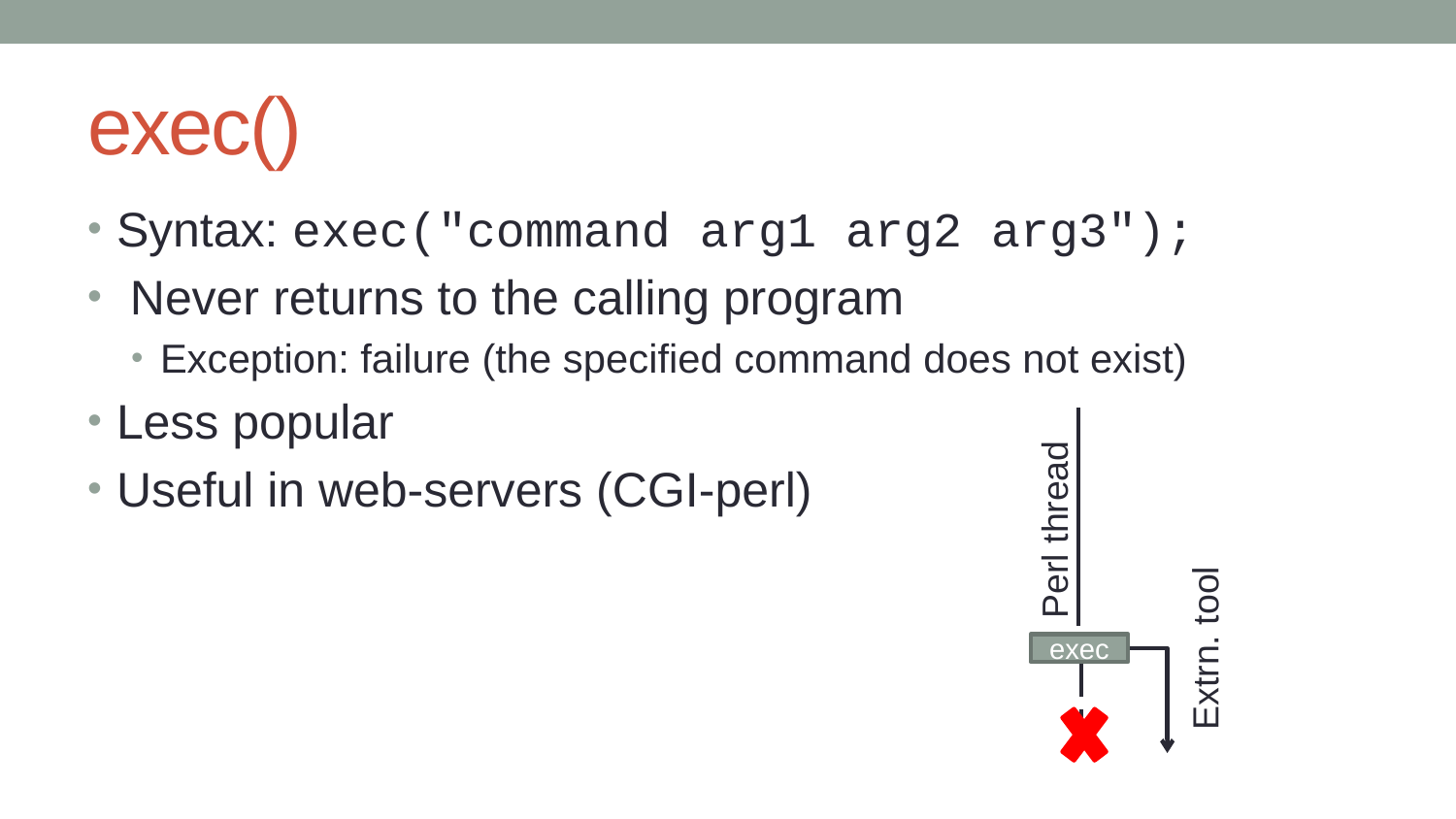

# exec()
Syntax: exec("command arg1 arg2 arg3");
 Never returns to the calling program
Exception: failure (the specified command does not exist)
Less popular
Useful in web-servers (CGI-perl)
Perl thread
Extrn. tool
exec